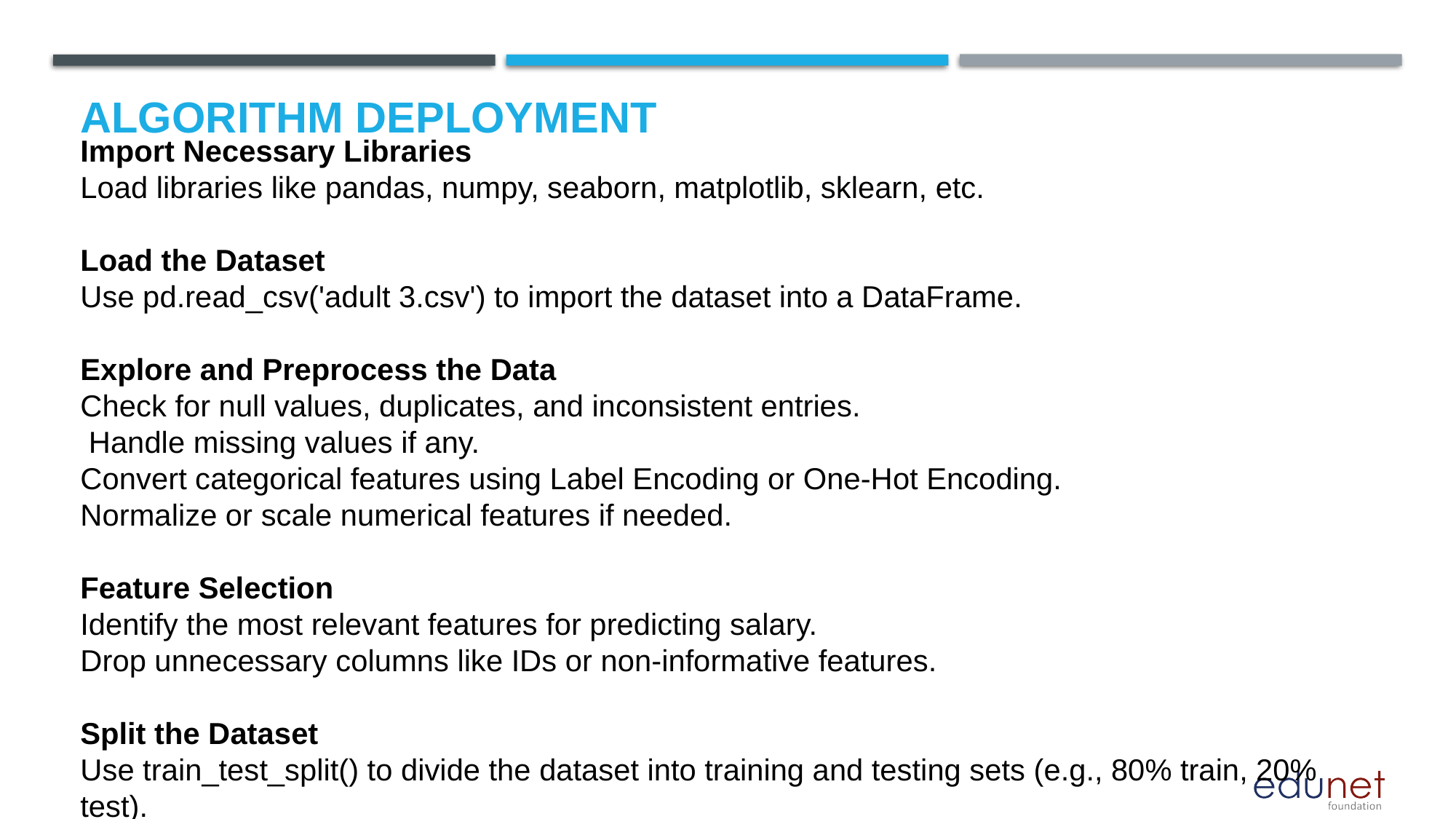

# Algorithm Deployment
Import Necessary Libraries
Load libraries like pandas, numpy, seaborn, matplotlib, sklearn, etc.

Load the Dataset
Use pd.read_csv('adult 3.csv') to import the dataset into a DataFrame.

Explore and Preprocess the Data
Check for null values, duplicates, and inconsistent entries.
 Handle missing values if any.
Convert categorical features using Label Encoding or One-Hot Encoding.
Normalize or scale numerical features if needed.

Feature Selection
Identify the most relevant features for predicting salary.
Drop unnecessary columns like IDs or non-informative features.

Split the Dataset
Use train_test_split() to divide the dataset into training and testing sets (e.g., 80% train, 20% test).